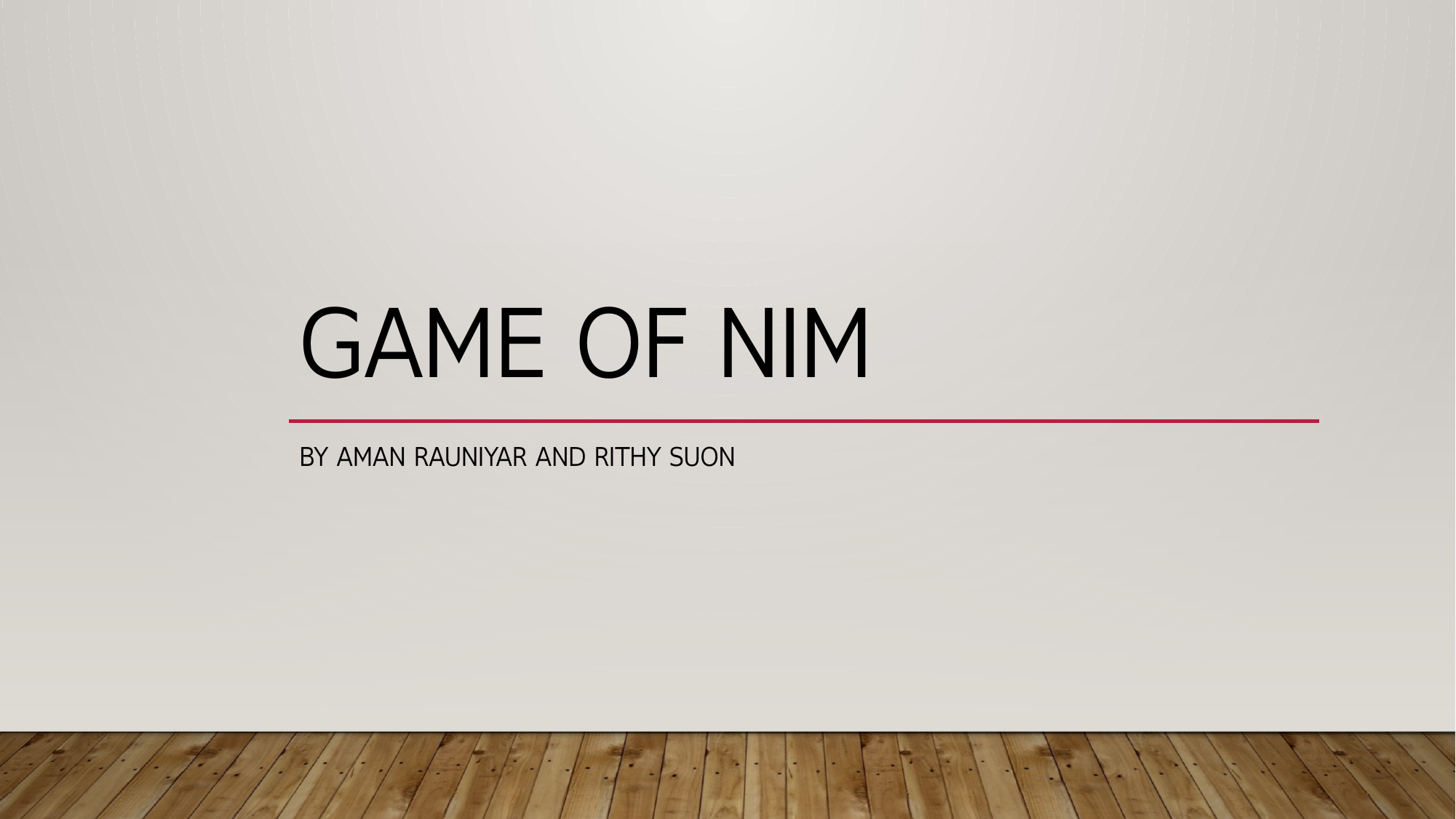

# Game Of Nim
By Aman Rauniyar and Rithy Suon